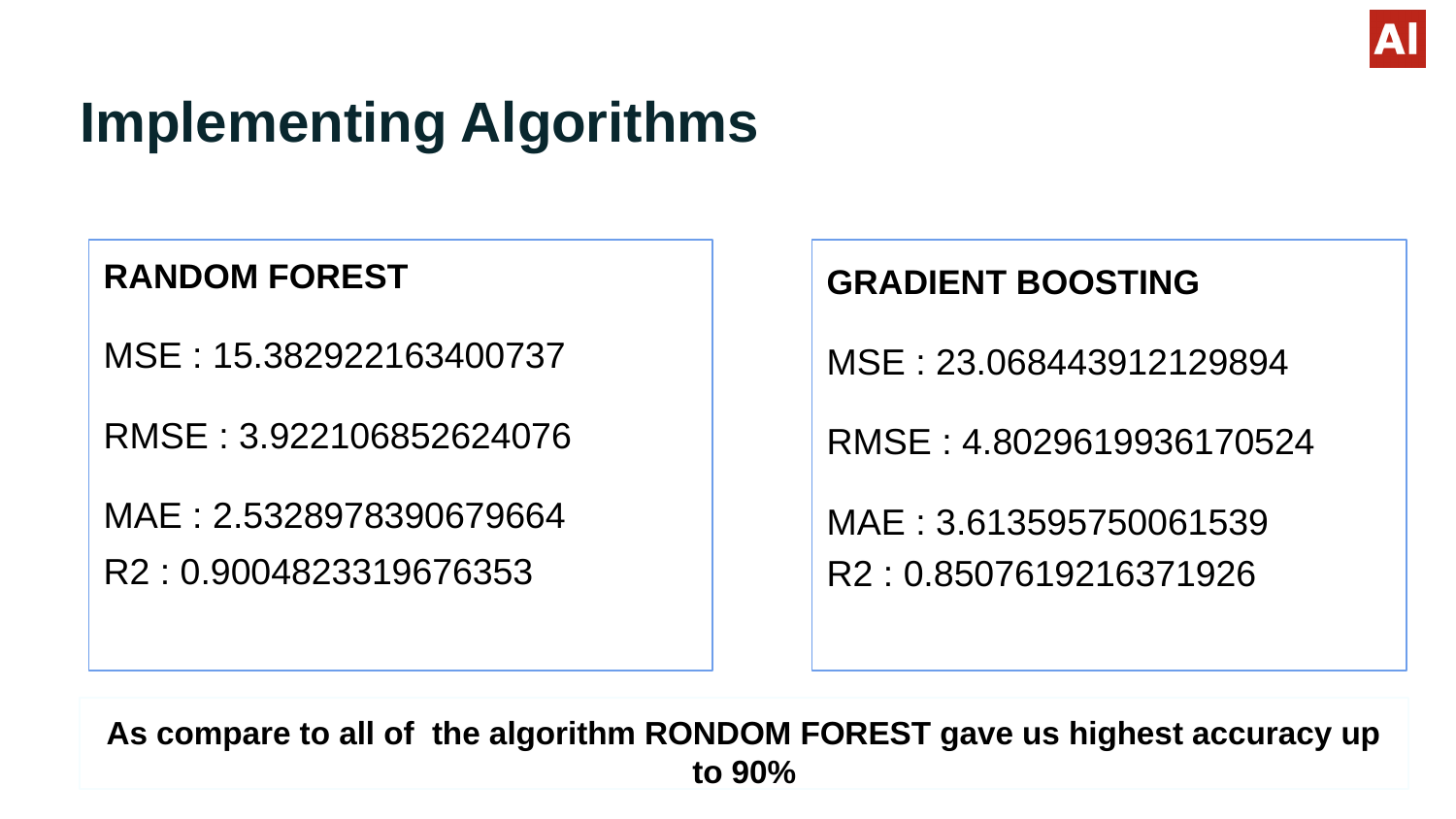

# Implementing Algorithms

RANDOM FOREST
MSE : 15.382922163400737
RMSE : 3.922106852624076
MAE : 2.5328978390679664
R2 : 0.9004823319676353

GRADIENT BOOSTING
MSE : 23.068443912129894
RMSE : 4.8029619936170524
MAE : 3.613595750061539
R2 : 0.8507619216371926

As compare to all of  the algorithm RONDOM FOREST gave us highest accuracy up to 90%